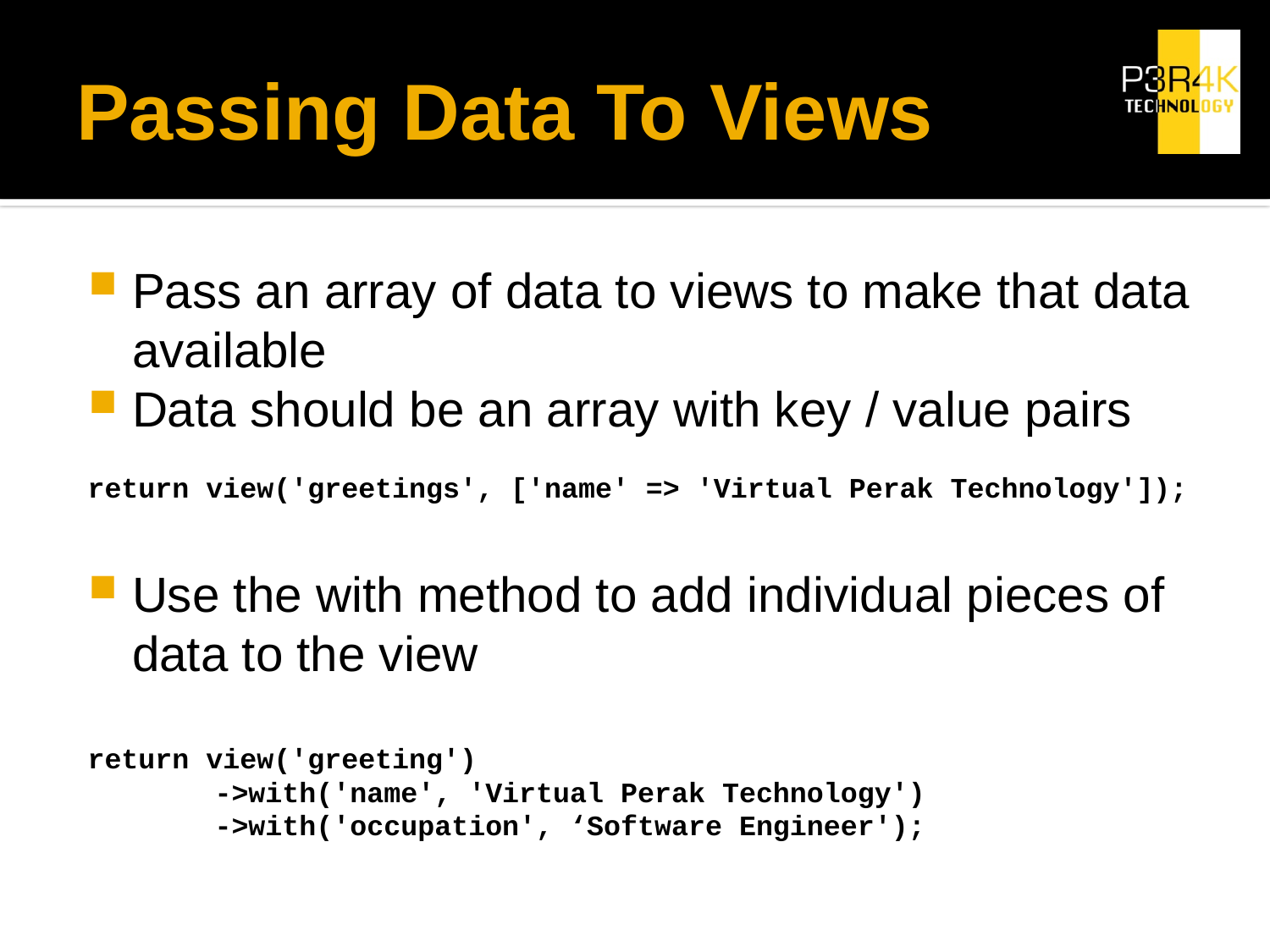

# Passing Data To Views
Pass an array of data to views to make that data available
Data should be an array with key / value pairs

return view('greetings', ['name' => 'Virtual Perak Technology']);

Use the with method to add individual pieces of data to the view

return view('greeting')
	->with('name', 'Virtual Perak Technology')
	->with('occupation', ‘Software Engineer');